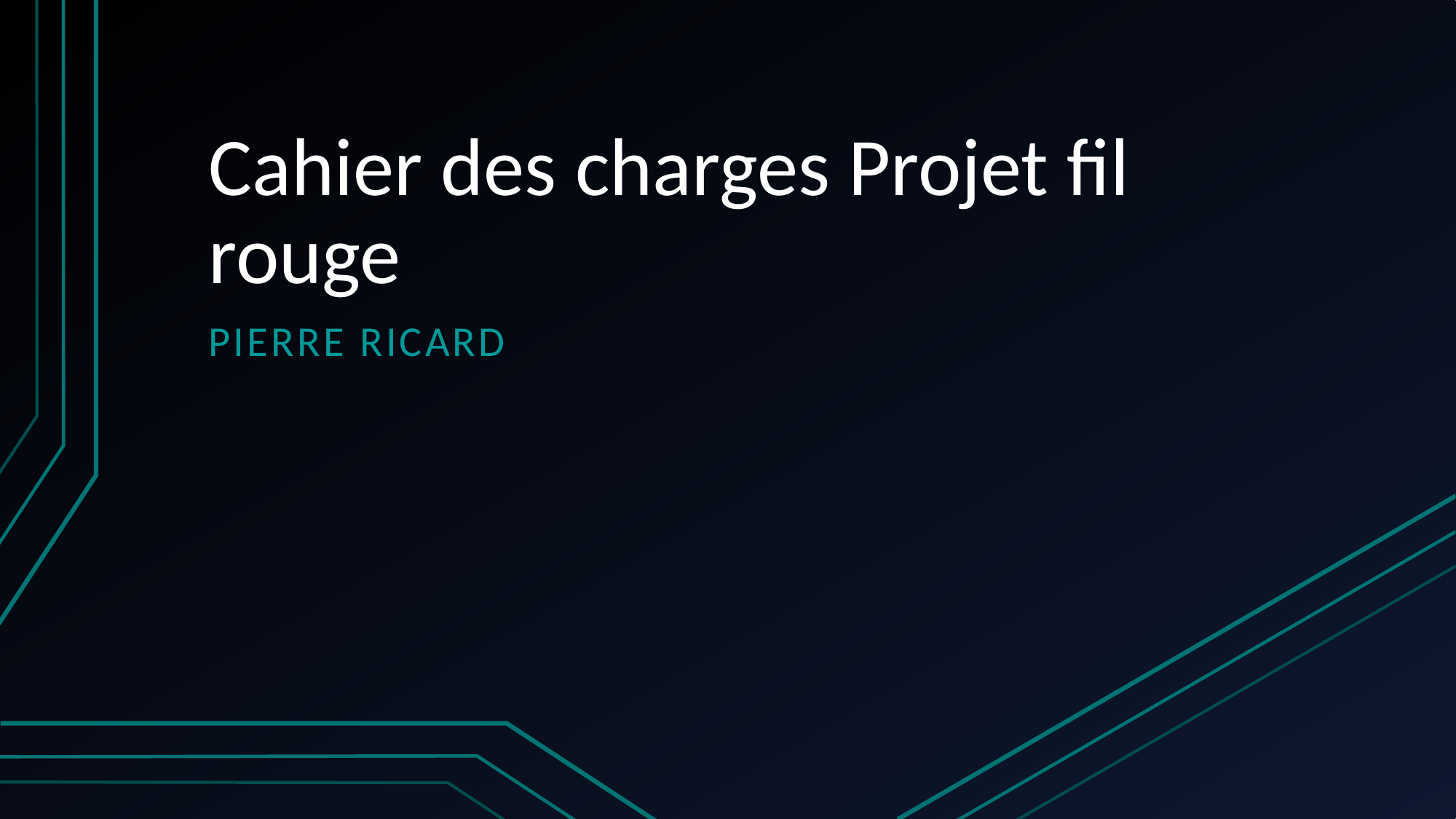

# Cahier des charges Projet fil rouge
Pierre ricard